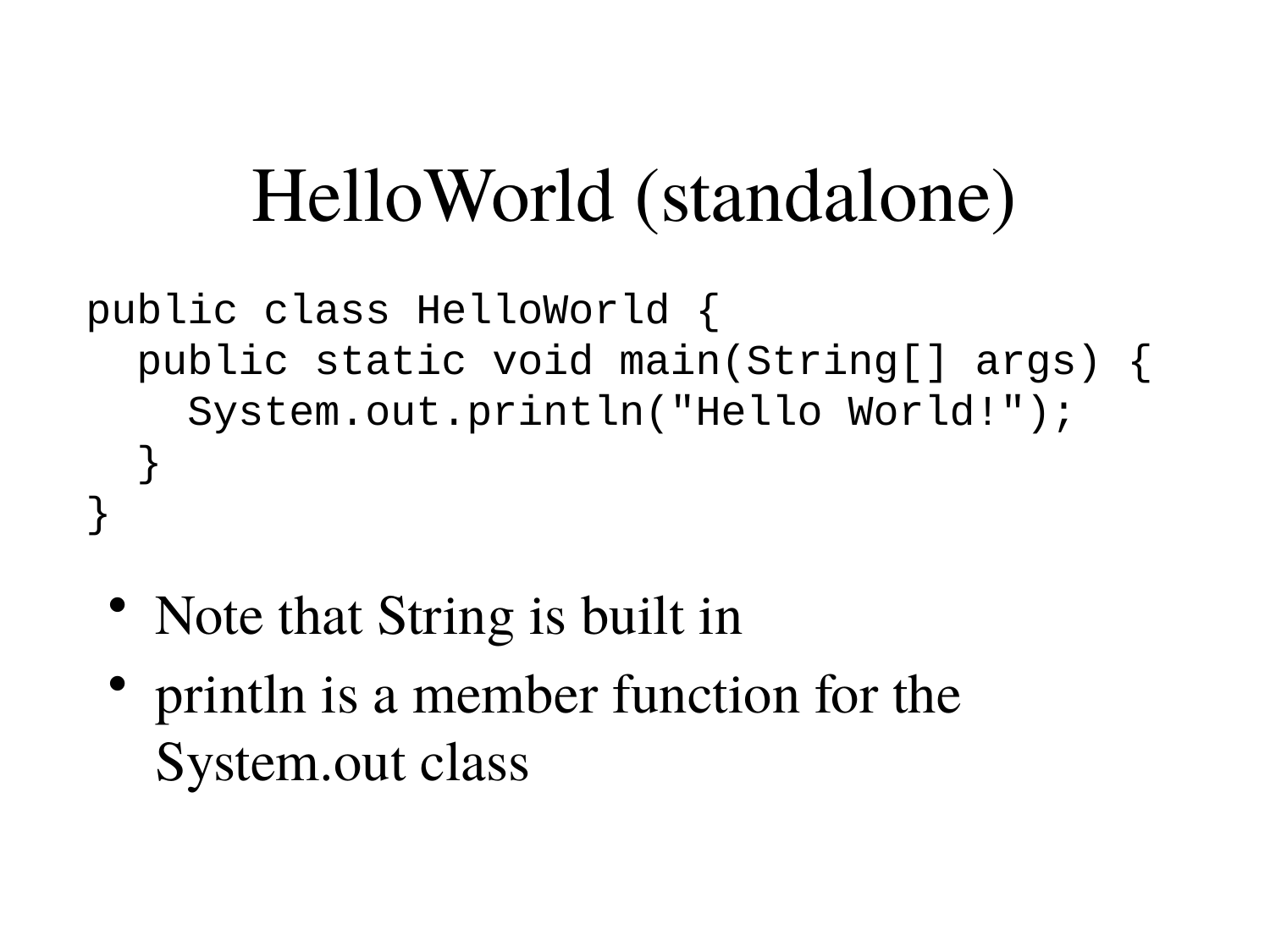

# HelloWorld (standalone)
public class HelloWorld {
  public static void main(String[] args) {
    System.out.println("Hello World!");
  }
}
Note that String is built in
println is a member function for the System.out class